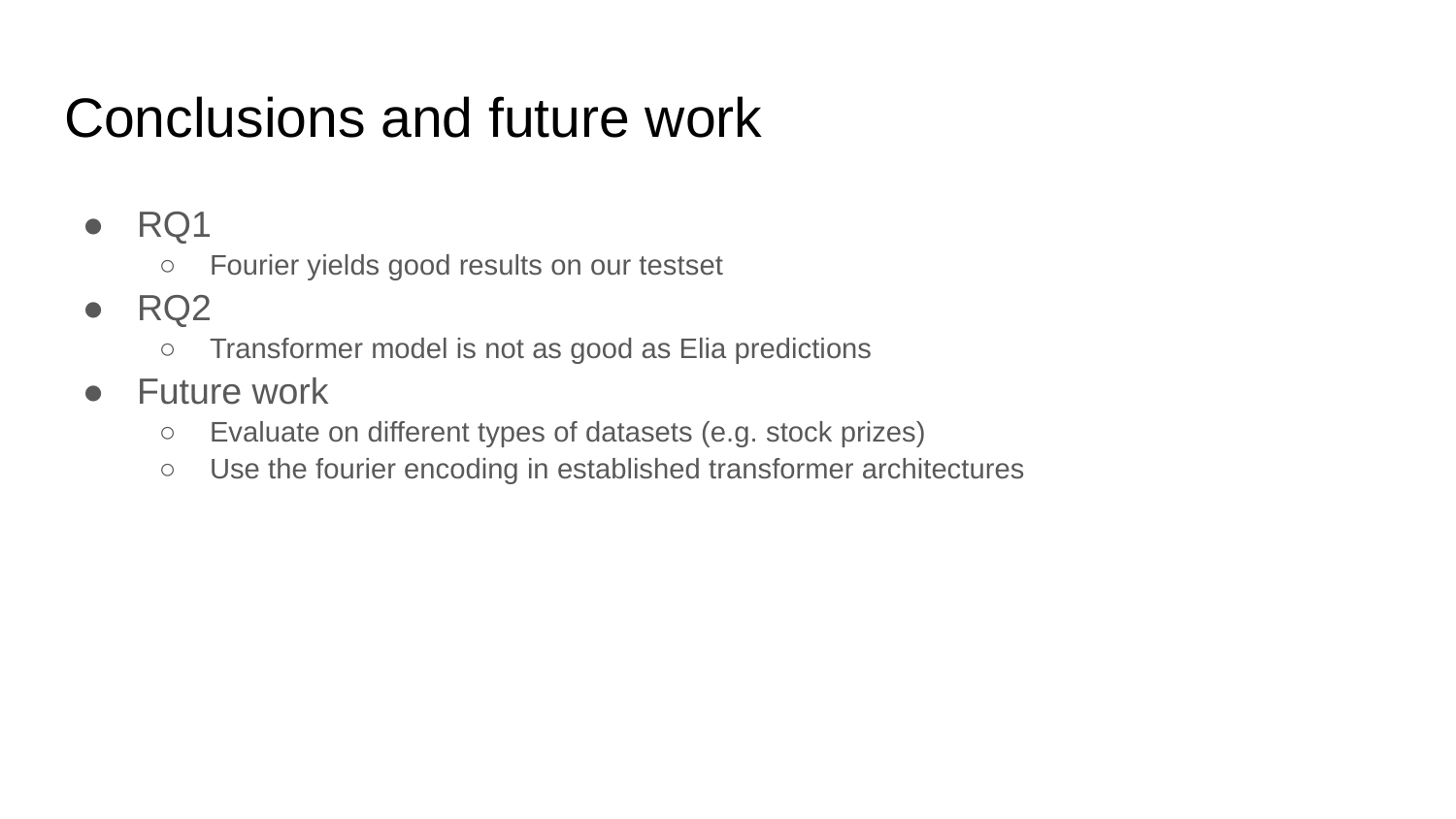

# Conclusions and future work
RQ1
Fourier yields good results on our testset
RQ2
Transformer model is not as good as Elia predictions
Future work
Evaluate on different types of datasets (e.g. stock prizes)
Use the fourier encoding in established transformer architectures